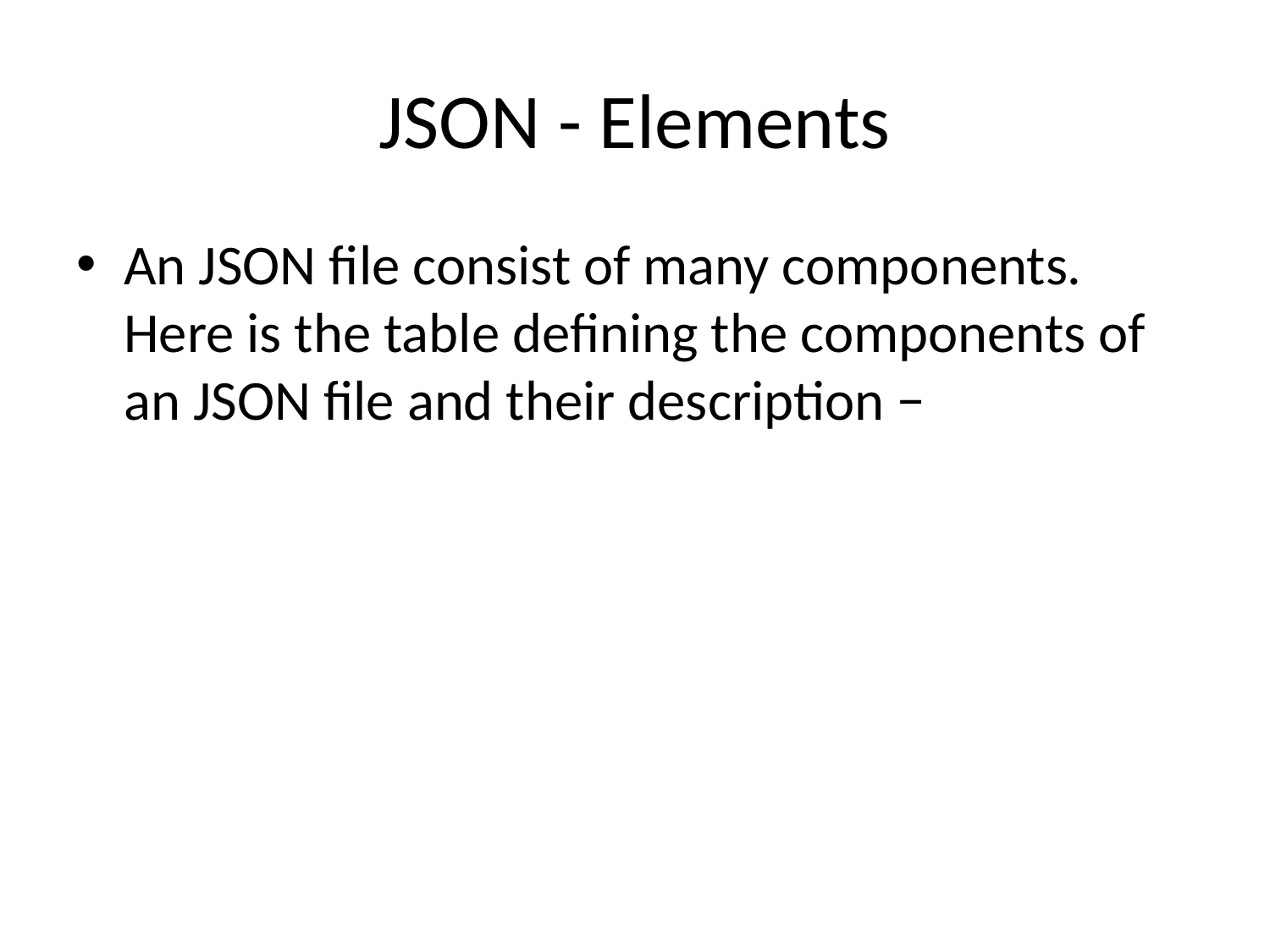

# JSON - Elements
An JSON file consist of many components. Here is the table defining the components of an JSON file and their description −